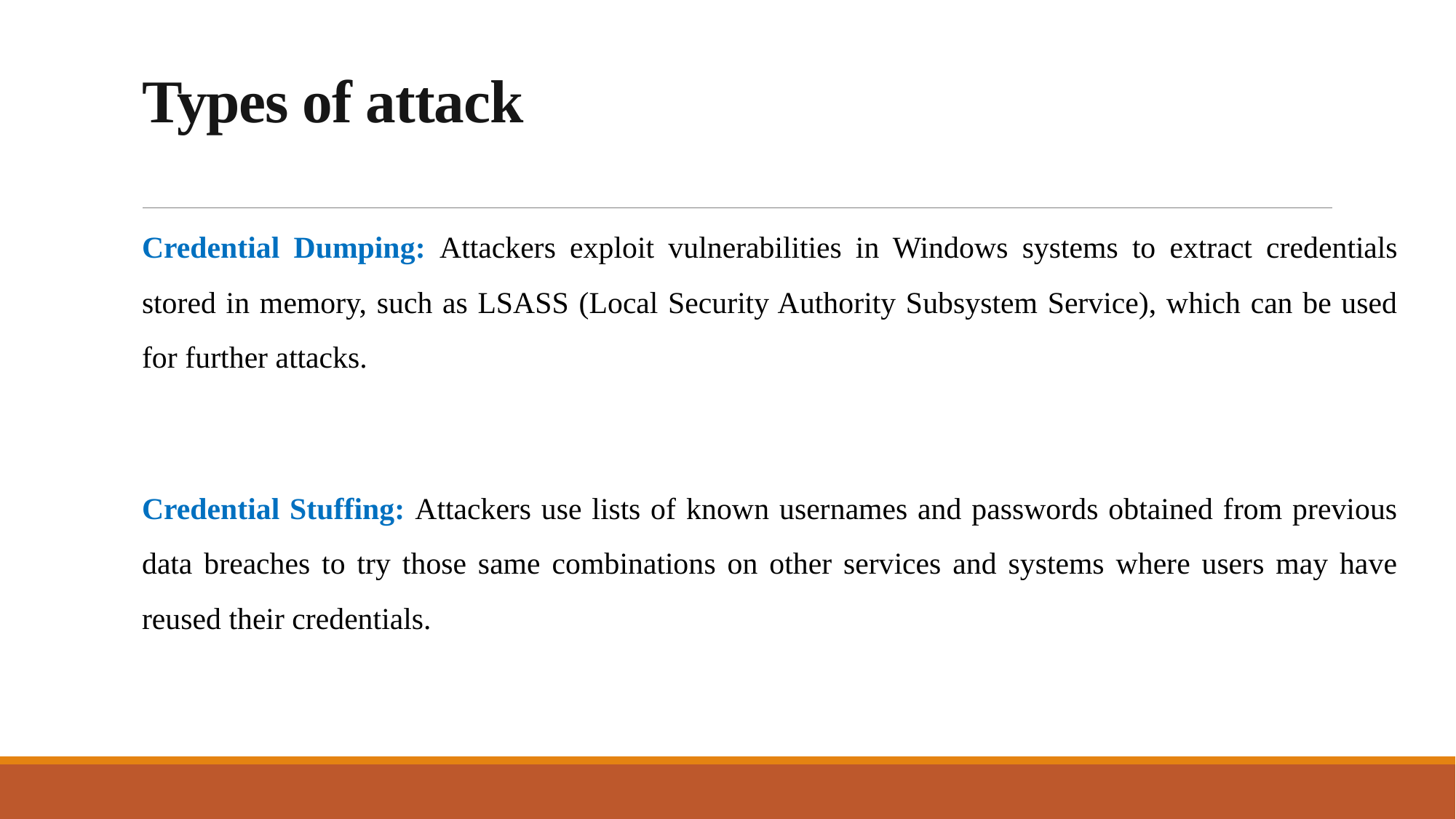

# Types of attack

Credential Dumping: Attackers exploit vulnerabilities in Windows systems to extract credentials stored in memory, such as LSASS (Local Security Authority Subsystem Service), which can be used for further attacks.

Credential Stuffing: Attackers use lists of known usernames and passwords obtained from previous data breaches to try those same combinations on other services and systems where users may have reused their credentials.